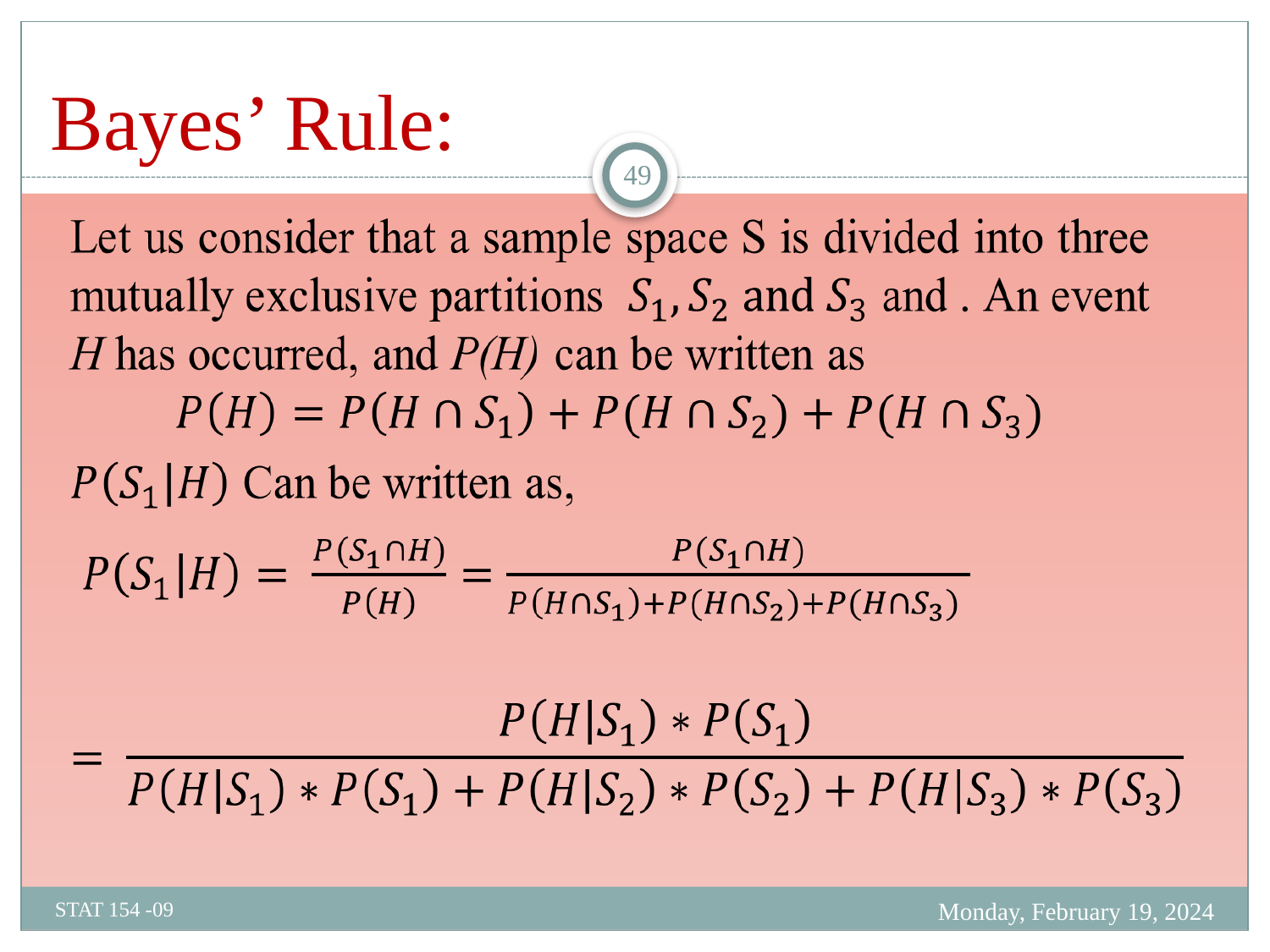

# Bayes’ Rule:
49

Monday, February 19, 2024
STAT 154 -09